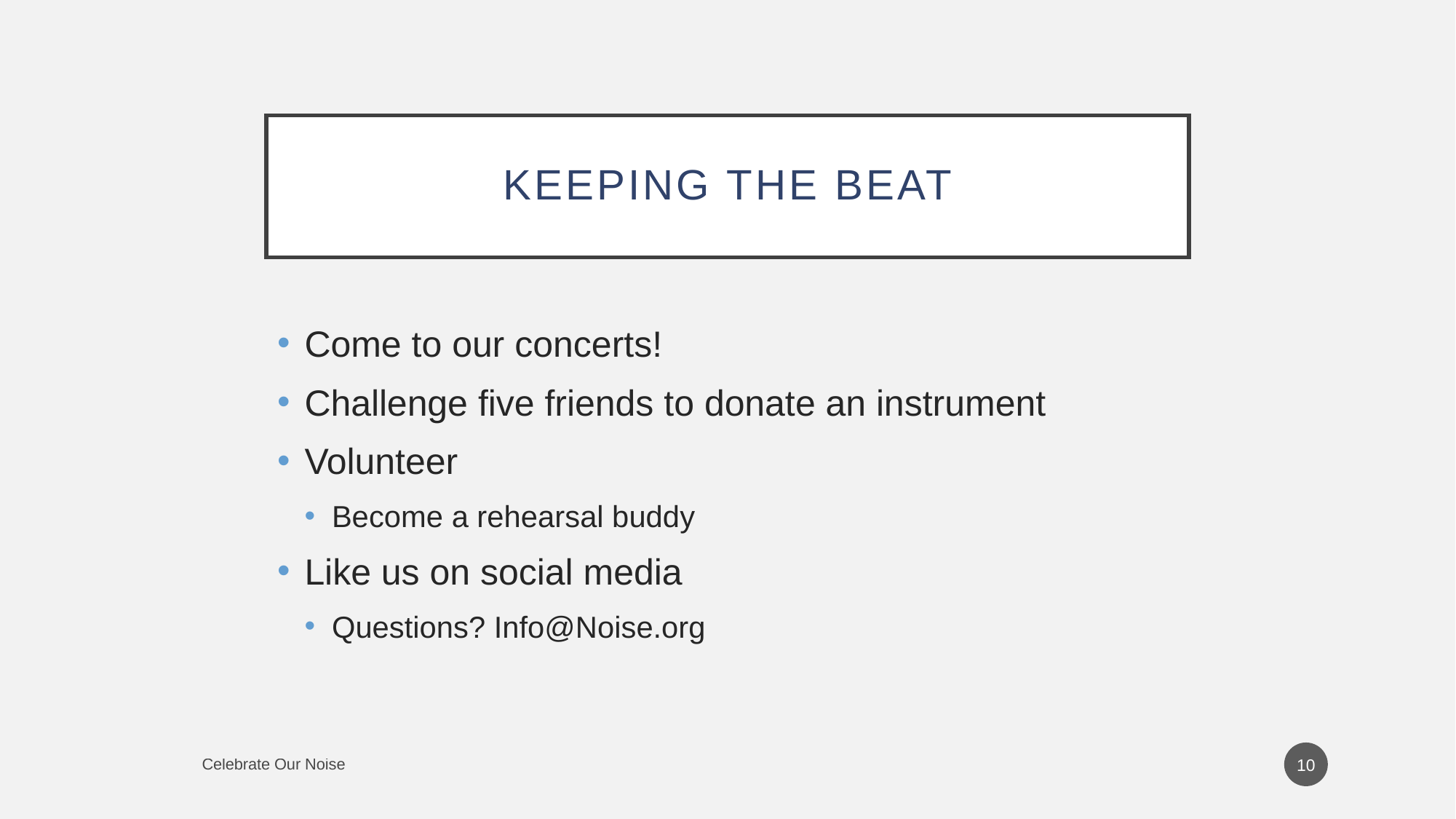

# Keeping the beat
Come to our concerts!
Challenge five friends to donate an instrument
Volunteer
Become a rehearsal buddy
Like us on social media
Questions? Info@Noise.org
10
Celebrate Our Noise